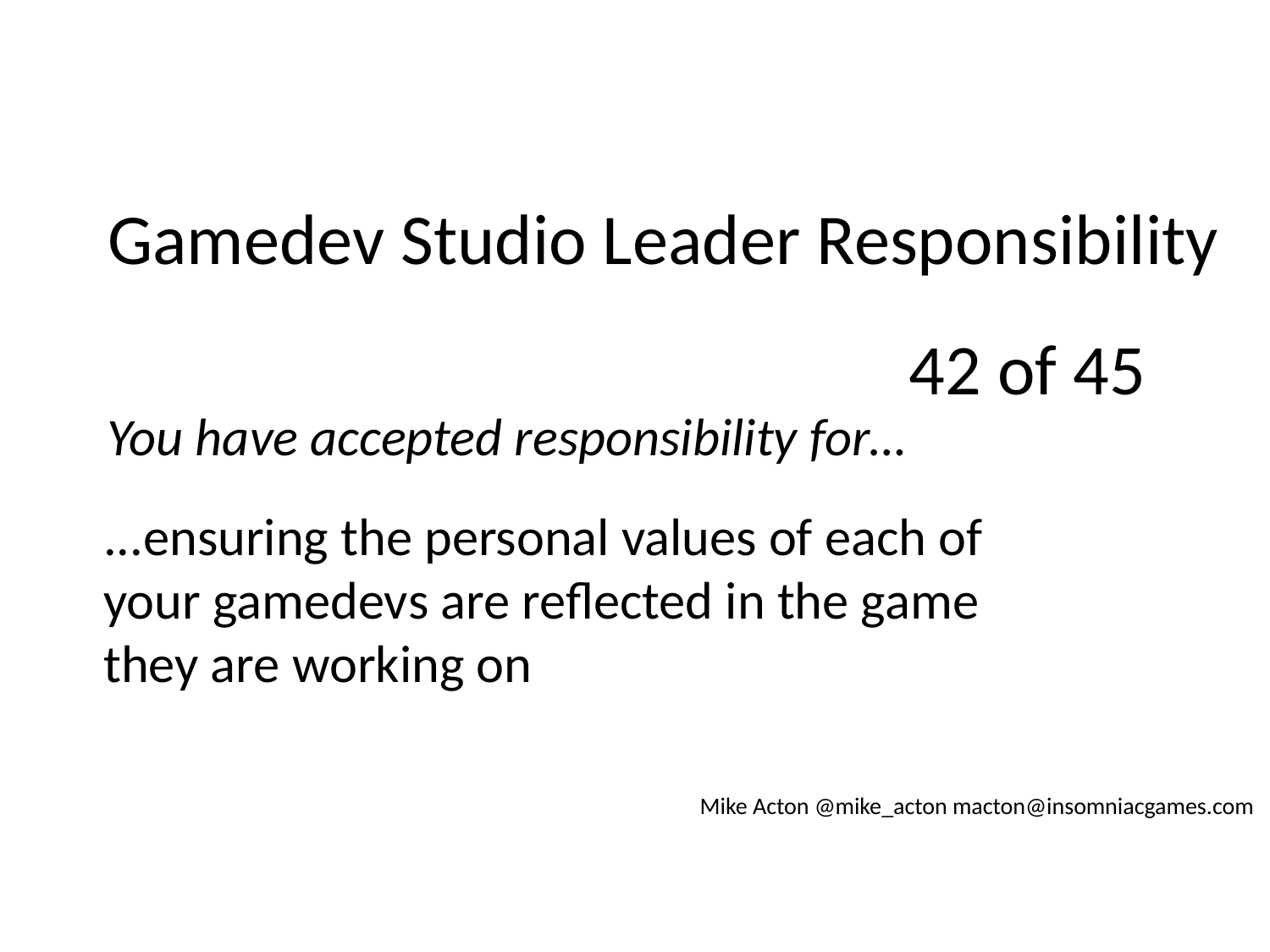

Gamedev Studio Leader Responsibility
42 of 45
You have accepted responsibility for…
...ensuring the personal values of each of your gamedevs are reflected in the game they are working on
Mike Acton @mike_acton macton@insomniacgames.com